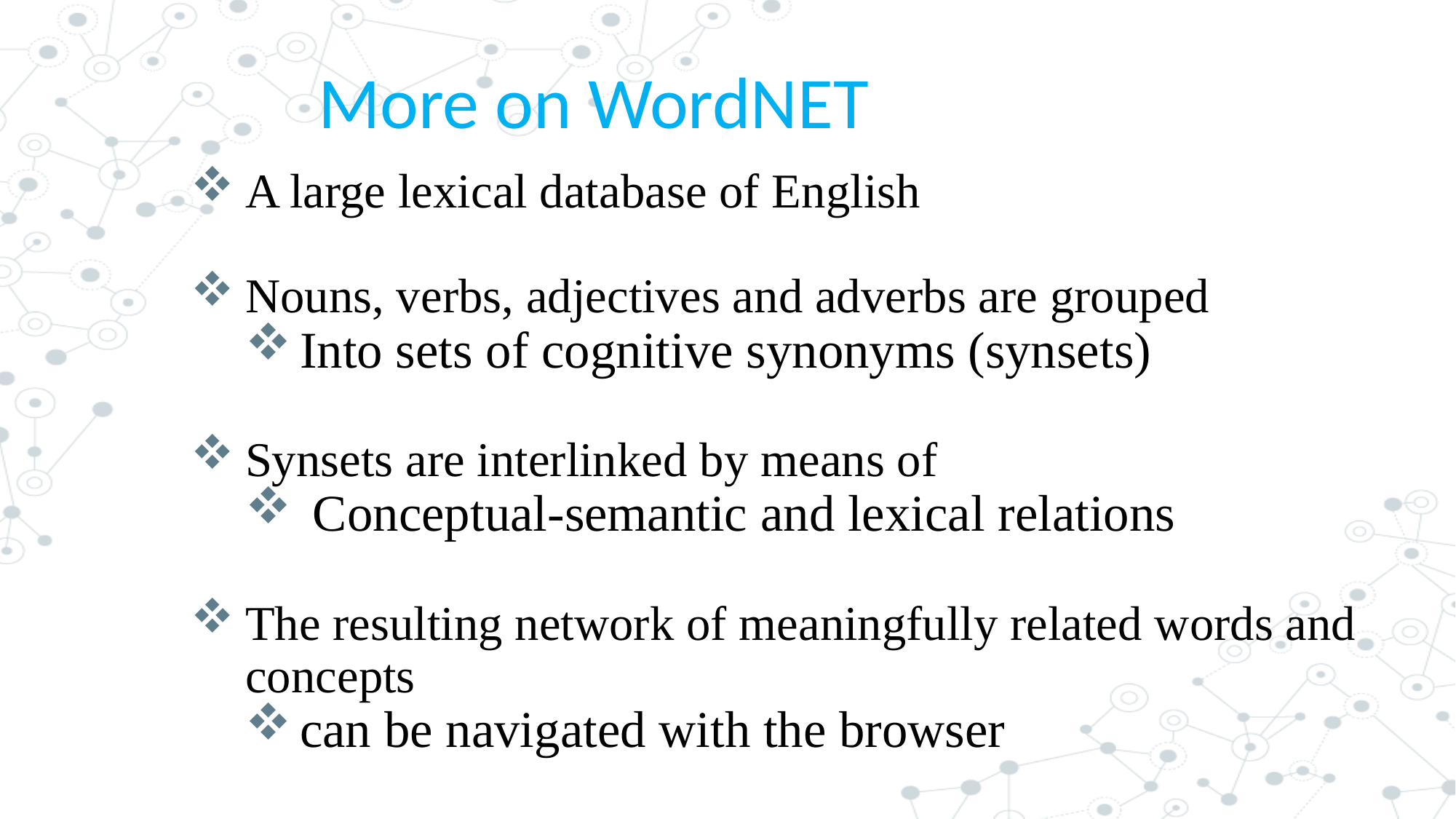

# More on WordNET
A large lexical database of English

Nouns, verbs, adjectives and adverbs are grouped
Into sets of cognitive synonyms (synsets)

Synsets are interlinked by means of
 Conceptual-semantic and lexical relations

The resulting network of meaningfully related words and concepts
can be navigated with the browser